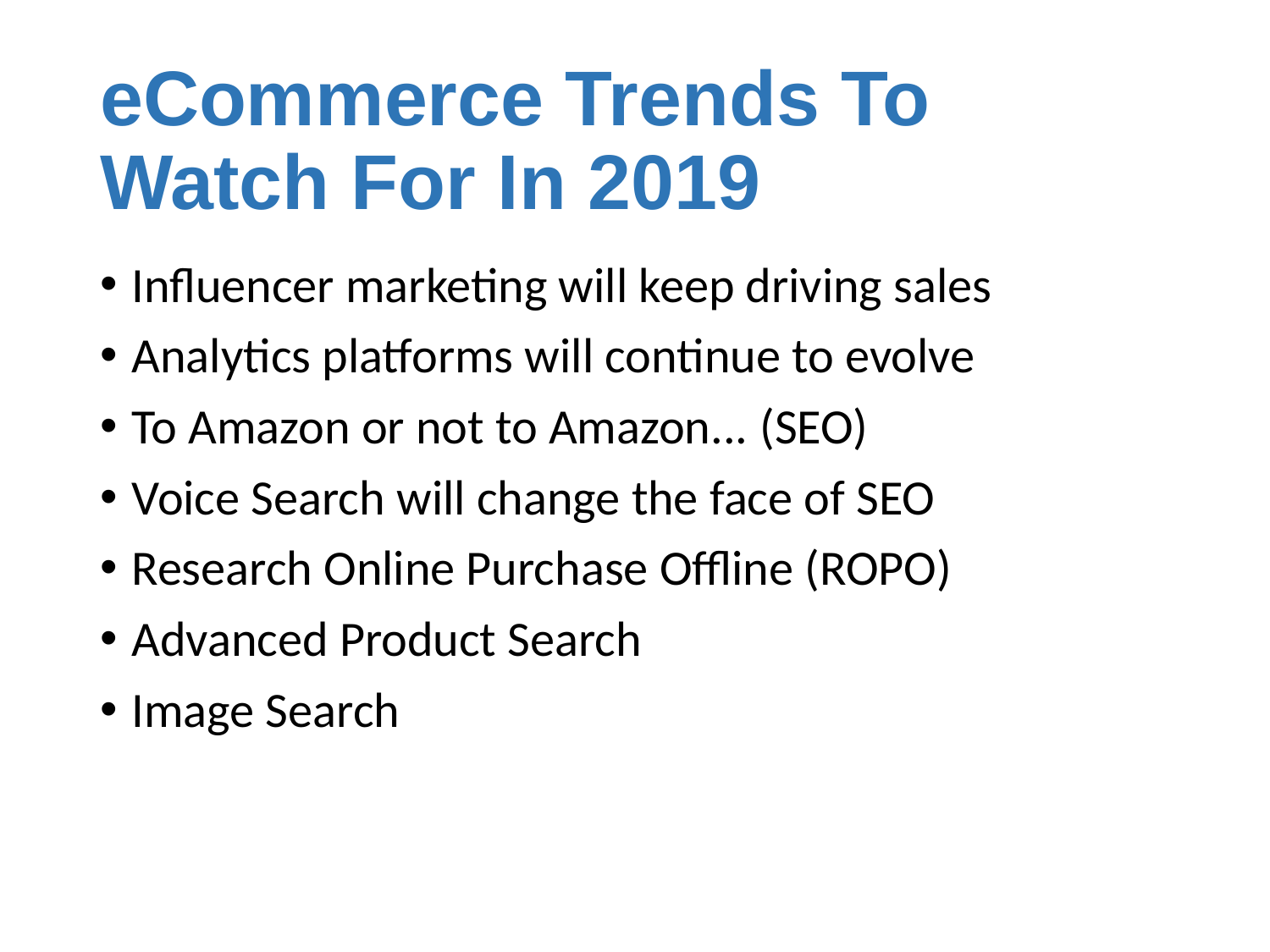

# eCommerce Trends To Watch For In 2019
Influencer marketing will keep driving sales
Analytics platforms will continue to evolve
To Amazon or not to Amazon... (SEO)
Voice Search will change the face of SEO
Research Online Purchase Offline (ROPO)
Advanced Product Search
Image Search